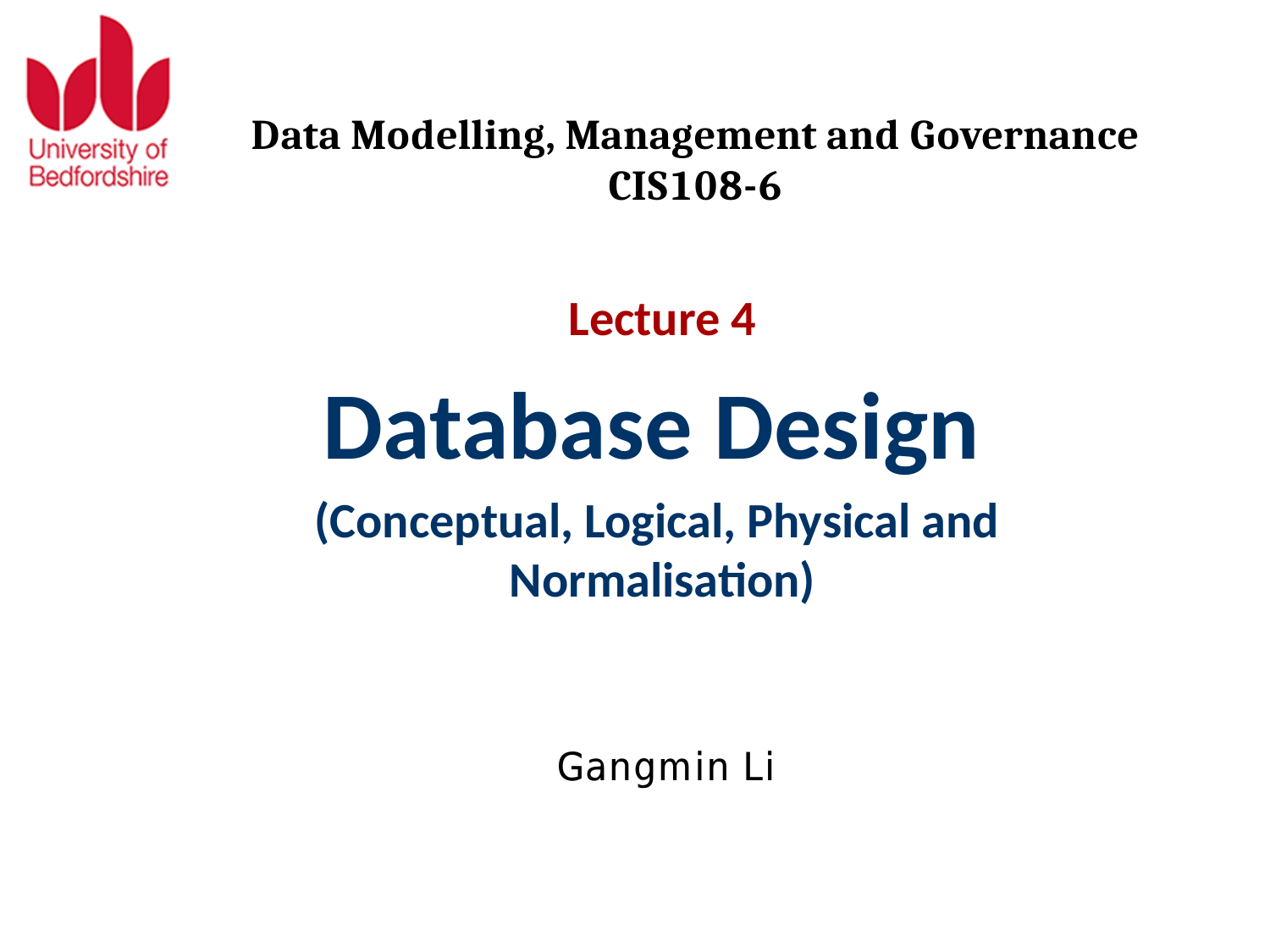

# Data Modelling, Management and Governance CIS108-6
Lecture 4
Database Design
(Conceptual, Logical, Physical and  Normalisation)
Gangmin Li